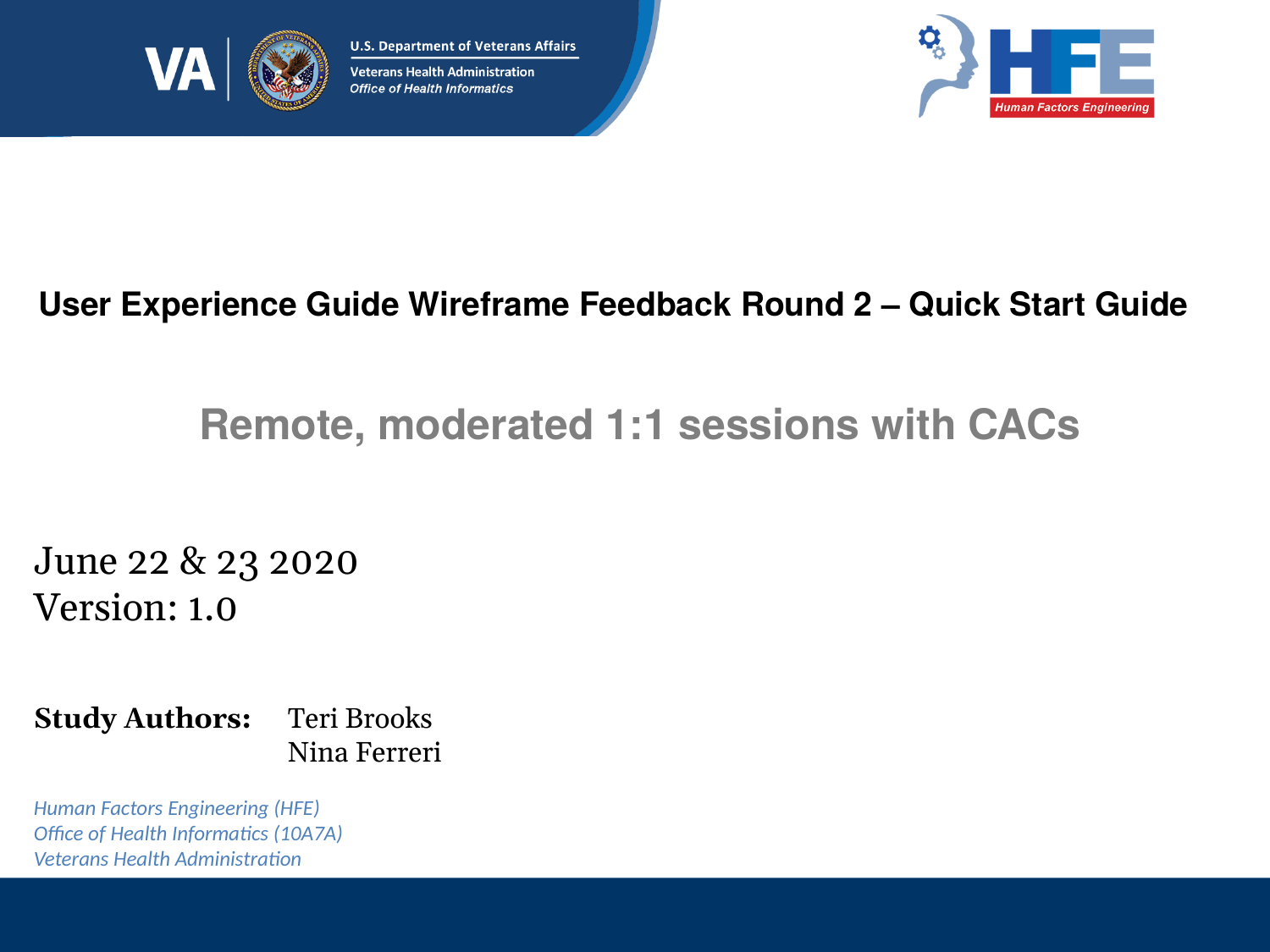

# User Experience Guide Wireframe Feedback Round 2 – Quick Start Guide
Remote, moderated 1:1 sessions with CACs
June 22 & 23 2020
Version: 1.0

Study Authors:	Teri Brooks
	   	Nina Ferreri
Human Factors Engineering (HFE)
Office of Health Informatics (10A7A)
Veterans Health Administration